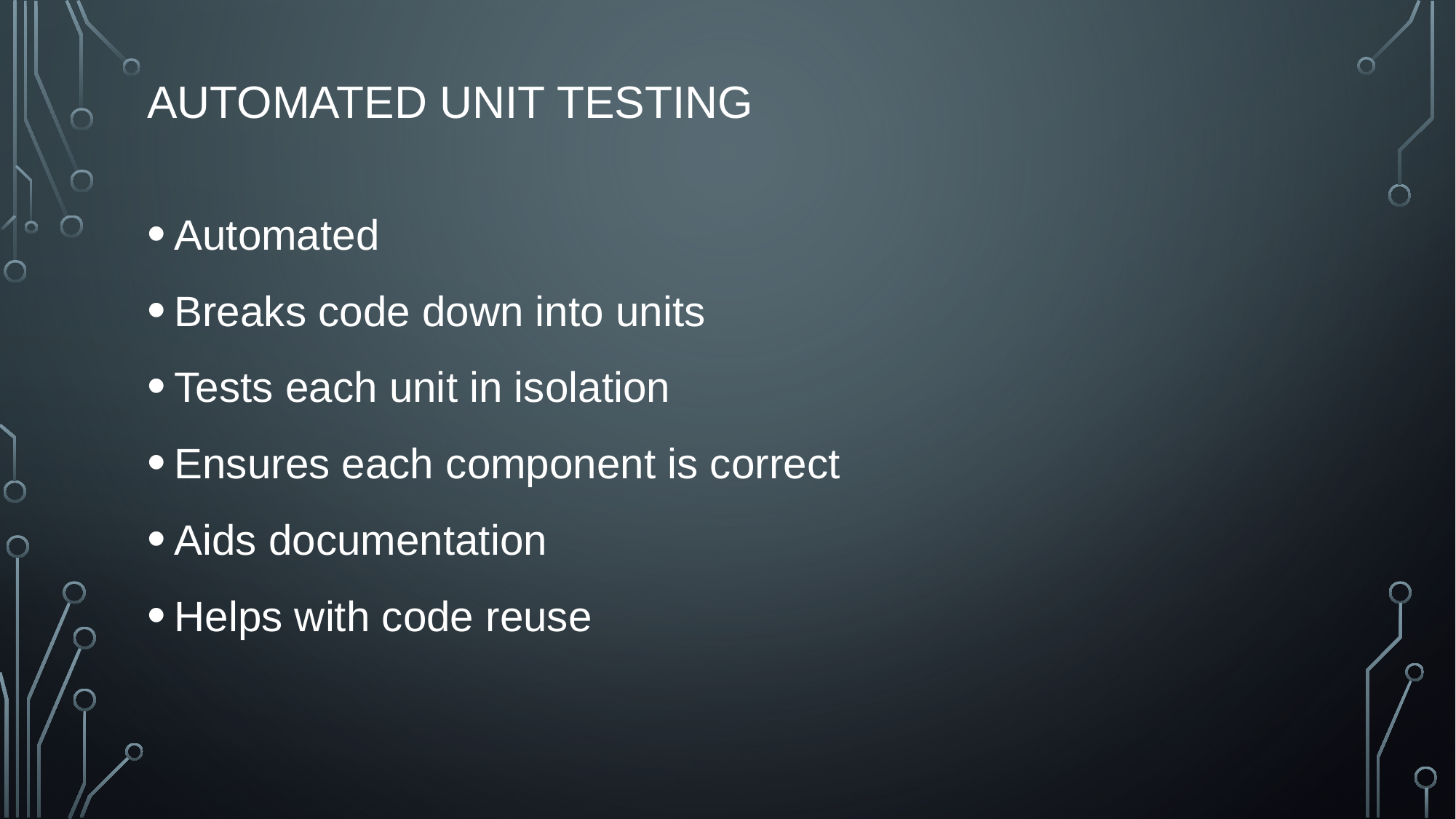

# Automated Unit testing
Automated
Breaks code down into units
Tests each unit in isolation
Ensures each component is correct
Aids documentation
Helps with code reuse